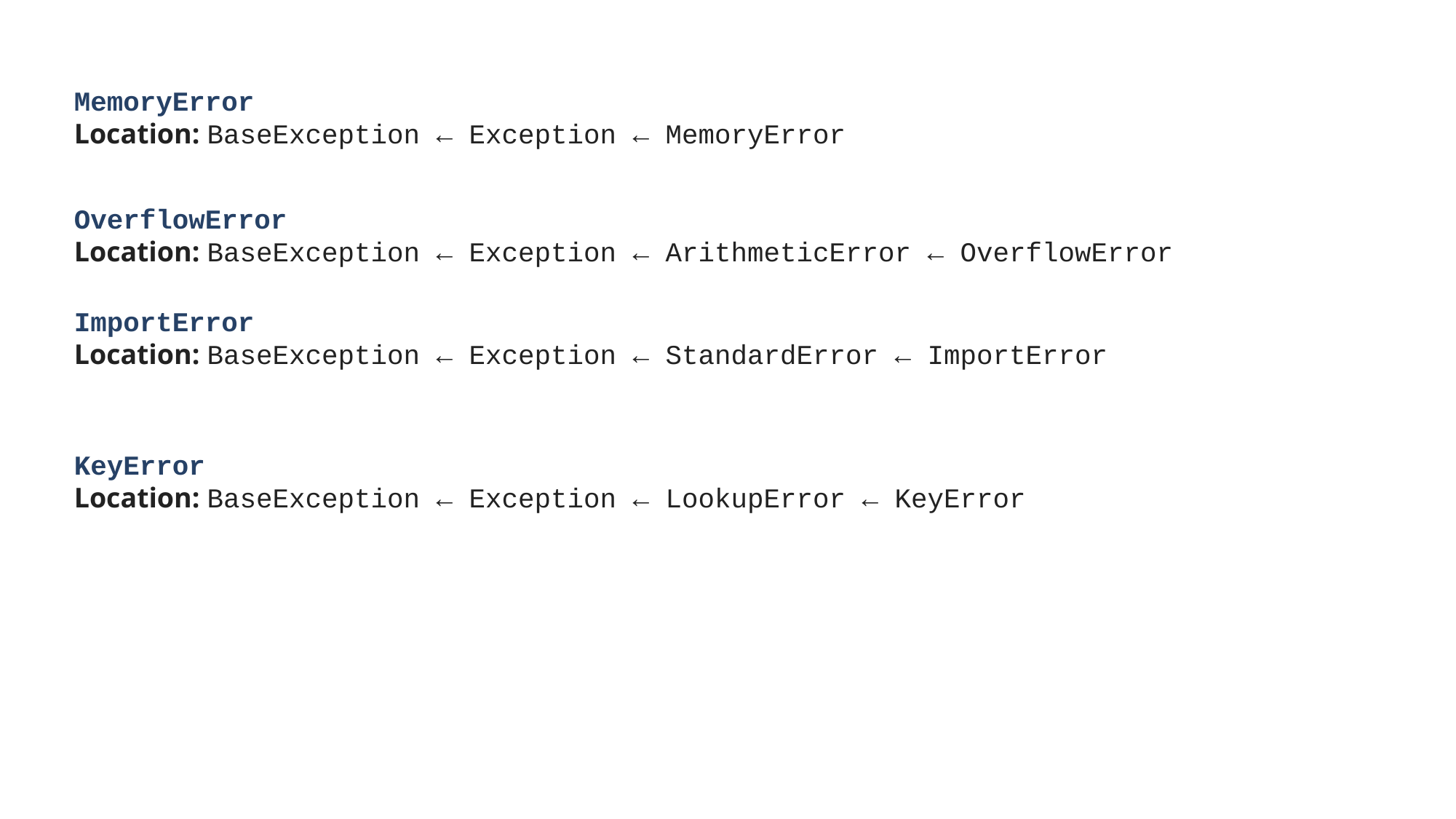

MemoryError
Location: BaseException ← Exception ← MemoryError
OverflowError
Location: BaseException ← Exception ← ArithmeticError ← OverflowError
ImportError
Location: BaseException ← Exception ← StandardError ← ImportError
KeyError
Location: BaseException ← Exception ← LookupError ← KeyError